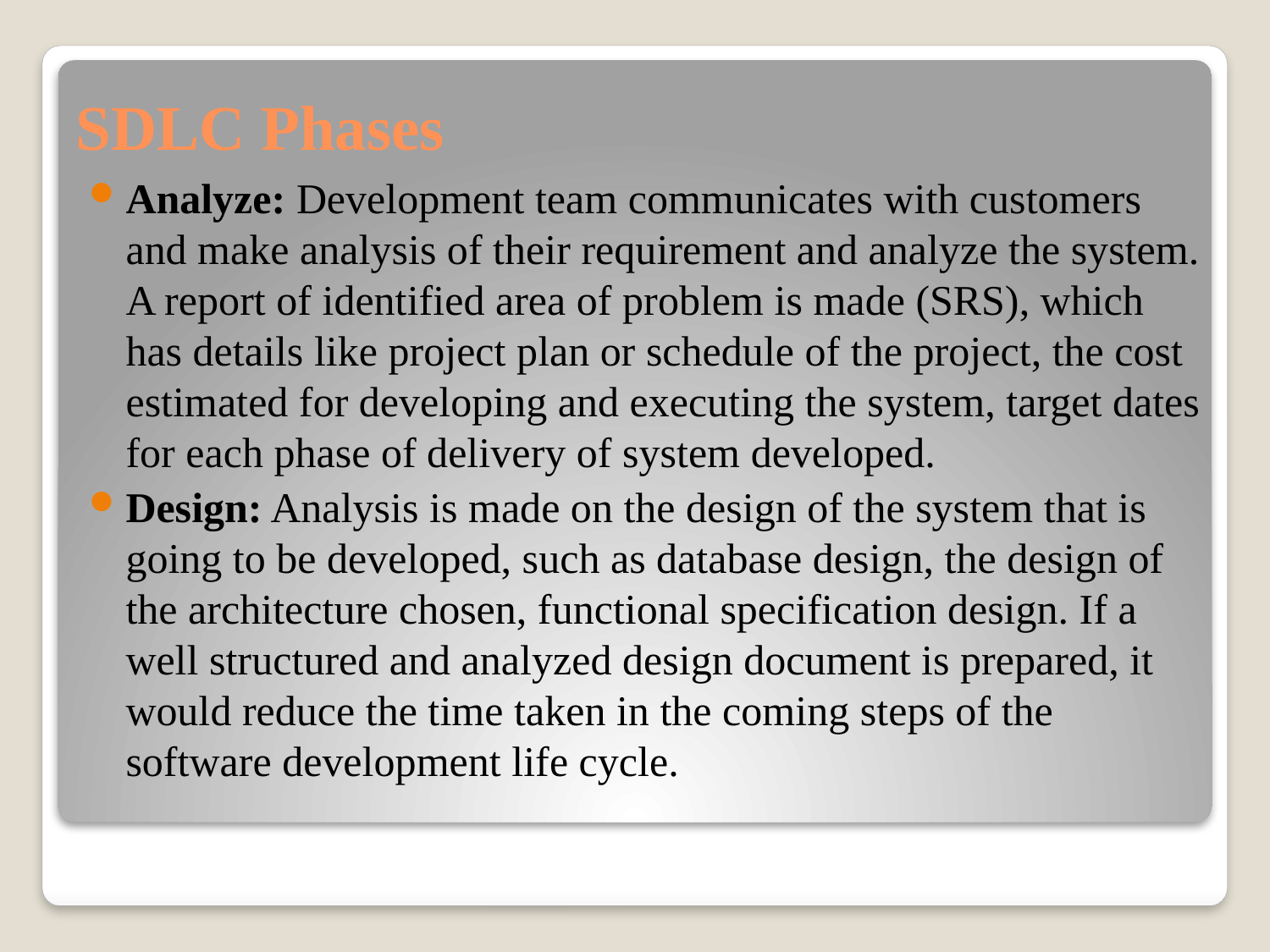

# SDLC Phases
Analyze: Development team communicates with customers and make analysis of their requirement and analyze the system. A report of identified area of problem is made (SRS), which has details like project plan or schedule of the project, the cost estimated for developing and executing the system, target dates for each phase of delivery of system developed.
Design: Analysis is made on the design of the system that is going to be developed, such as database design, the design of the architecture chosen, functional specification design. If a well structured and analyzed design document is prepared, it would reduce the time taken in the coming steps of the software development life cycle.